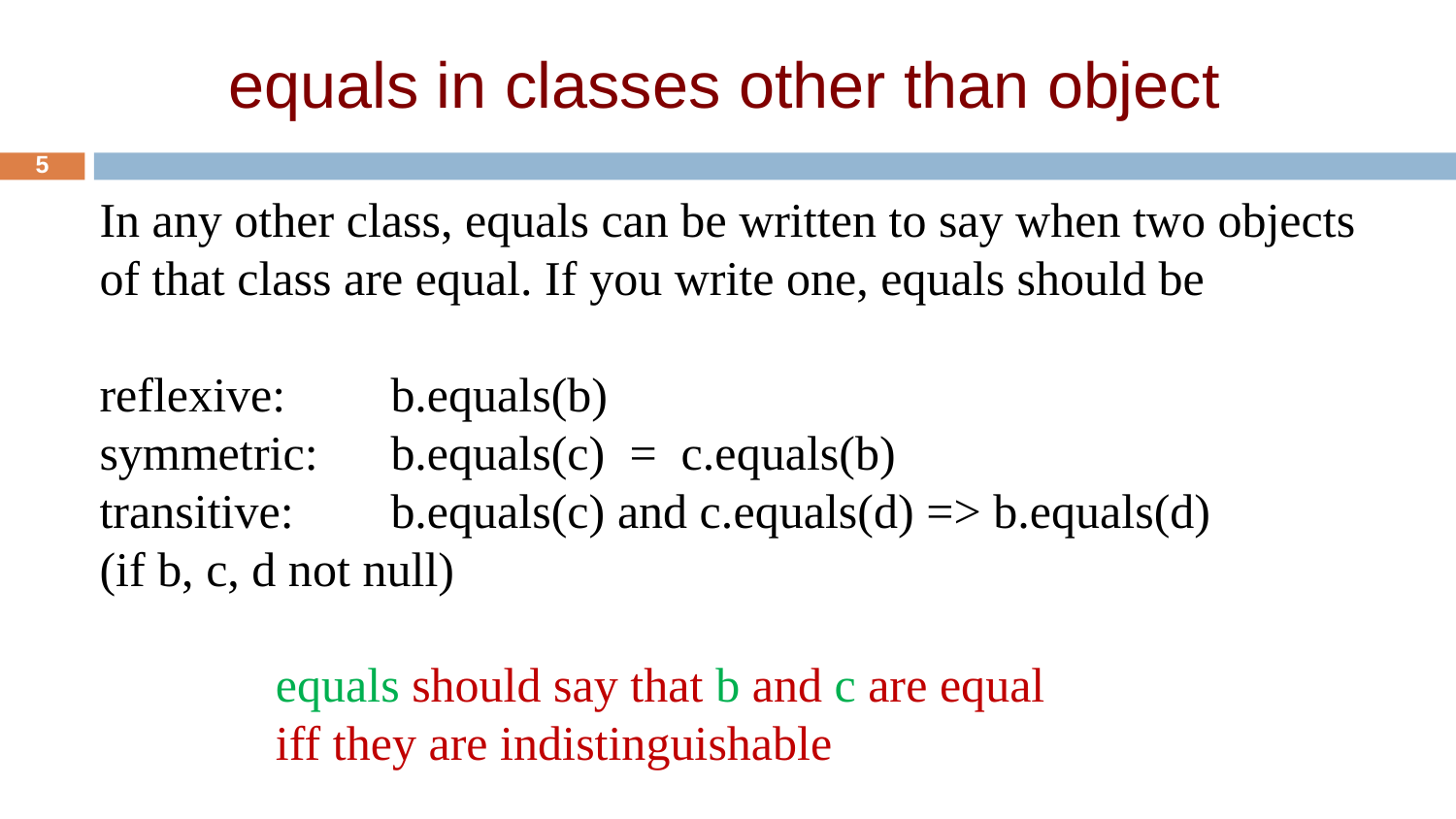

# equals in classes other than object
5
In any other class, equals can be written to say when two objects of that class are equal. If you write one, equals should be

reflexive:   	b.equals(b)
symmetric:	b.equals(c)  =  c.equals(b)
transitive:   	b.equals(c) and c.equals(d) => b.equals(d)
(if b, c, d not null)

equals should say that b and c are equal
iff they are indistinguishable